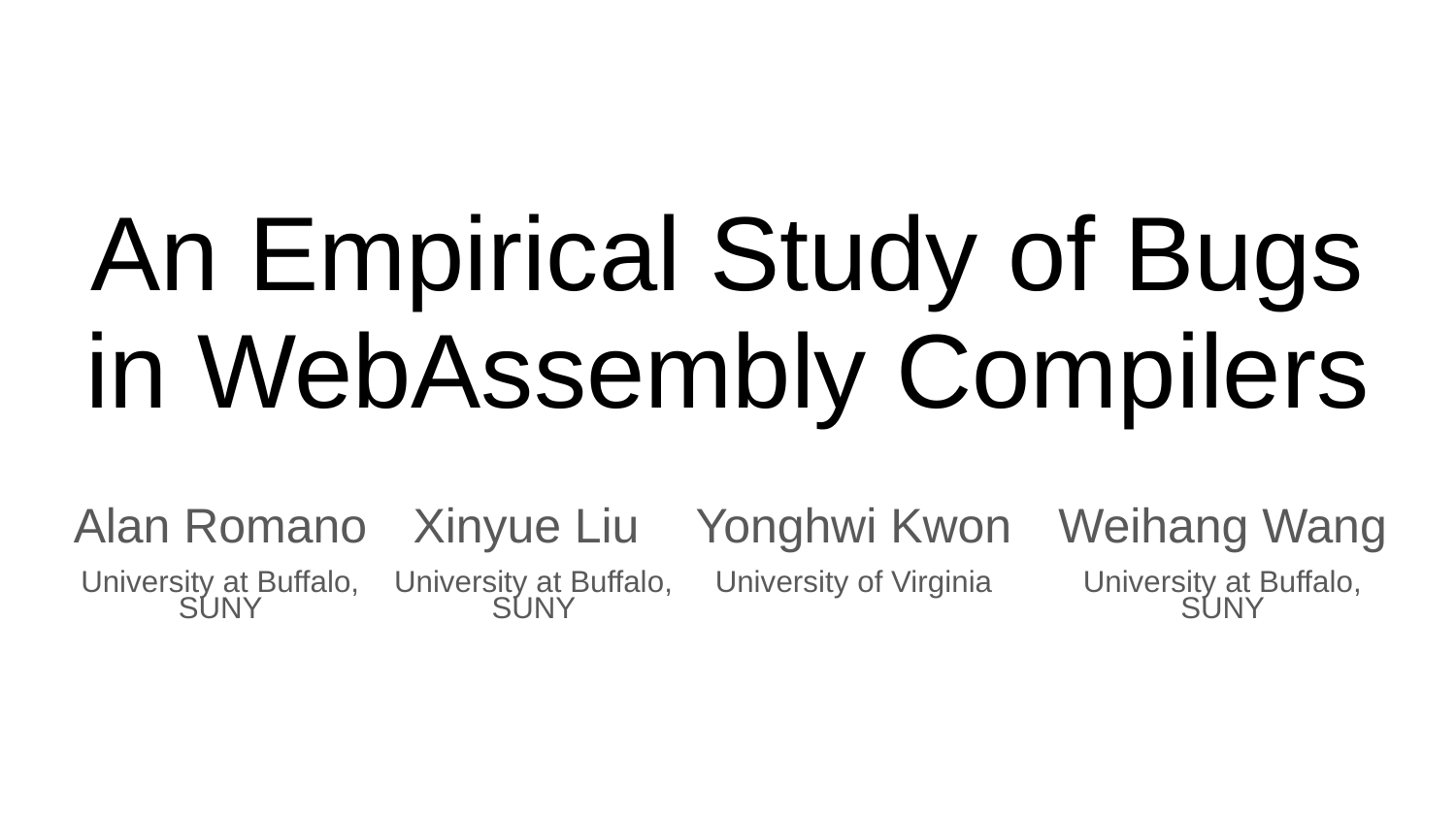

# An Empirical Study of Bugs in WebAssembly Compilers
Alan Romano
Xinyue Liu
Yonghwi Kwon
Weihang Wang
University at Buffalo, SUNY
University at Buffalo, SUNY
University of Virginia
University at Buffalo, SUNY